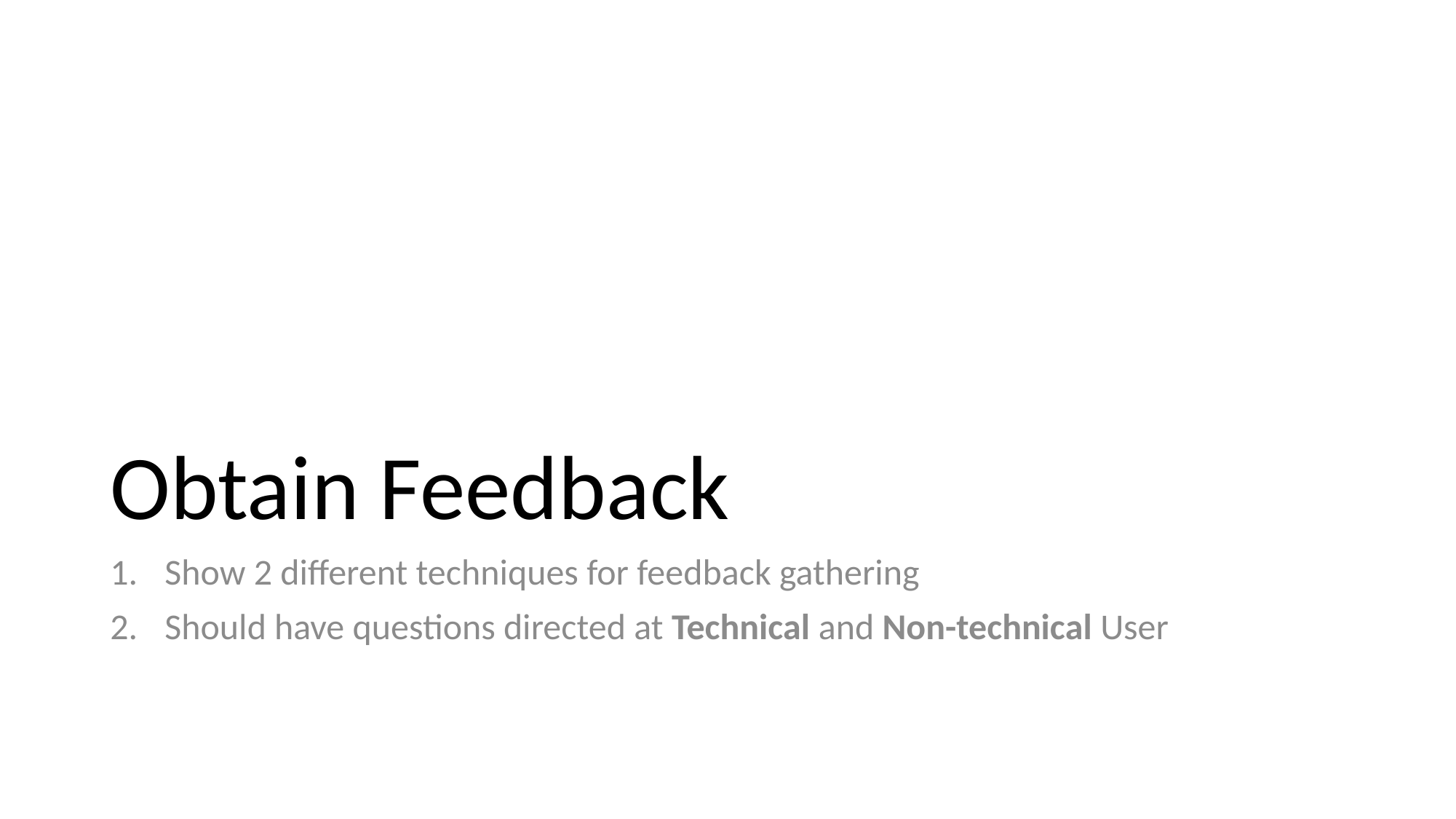

# Obtain Feedback
Show 2 different techniques for feedback gathering
Should have questions directed at Technical and Non-technical User